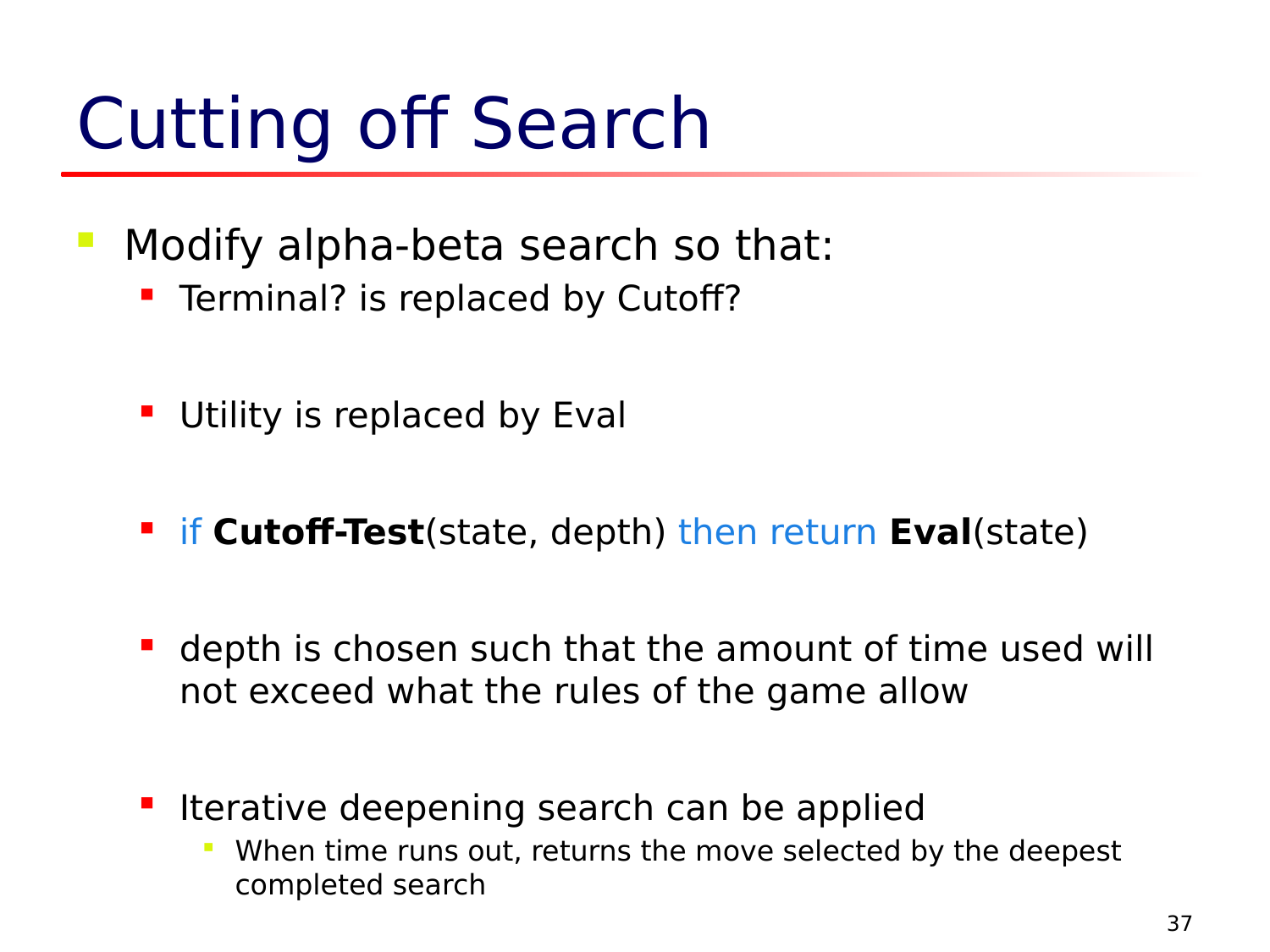

# Cutting off Search
Modify alpha-beta search so that:
Terminal? is replaced by Cutoff?

Utility is replaced by Eval

if Cutoff-Test(state, depth) then return Eval(state)

depth is chosen such that the amount of time used will not exceed what the rules of the game allow

Iterative deepening search can be applied
When time runs out, returns the move selected by the deepest completed search

37